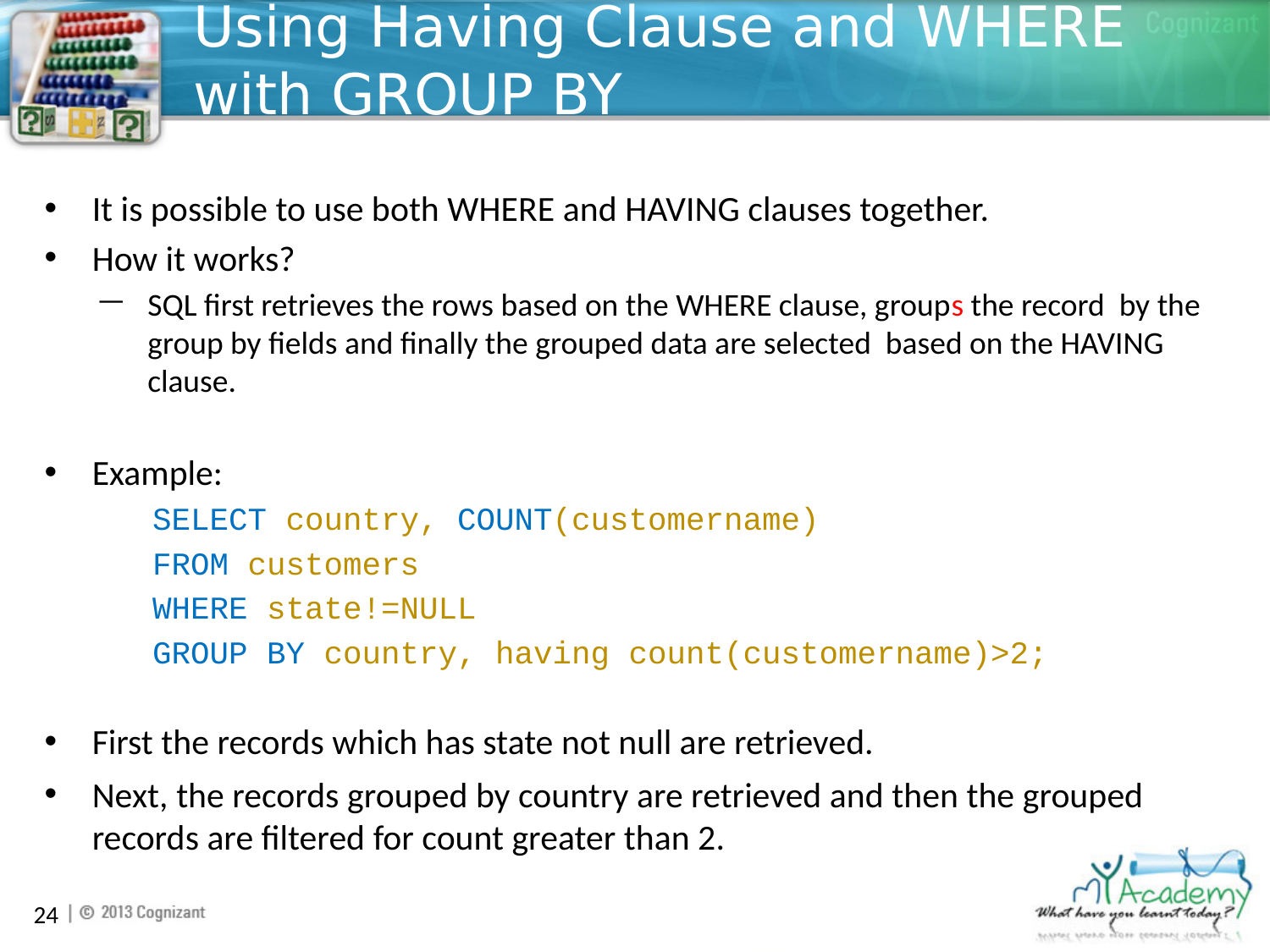

# Using Having Clause and WHERE with GROUP BY
It is possible to use both WHERE and HAVING clauses together.
How it works?
SQL first retrieves the rows based on the WHERE clause, groups the record  by the group by fields and finally the grouped data are selected  based on the HAVING clause.

Example:
SELECT country, COUNT(customername)
FROM customers
WHERE state!=NULL
GROUP BY country, having count(customername)>2;

First the records which has state not null are retrieved.
Next, the records grouped by country are retrieved and then the grouped records are filtered for count greater than 2.

24